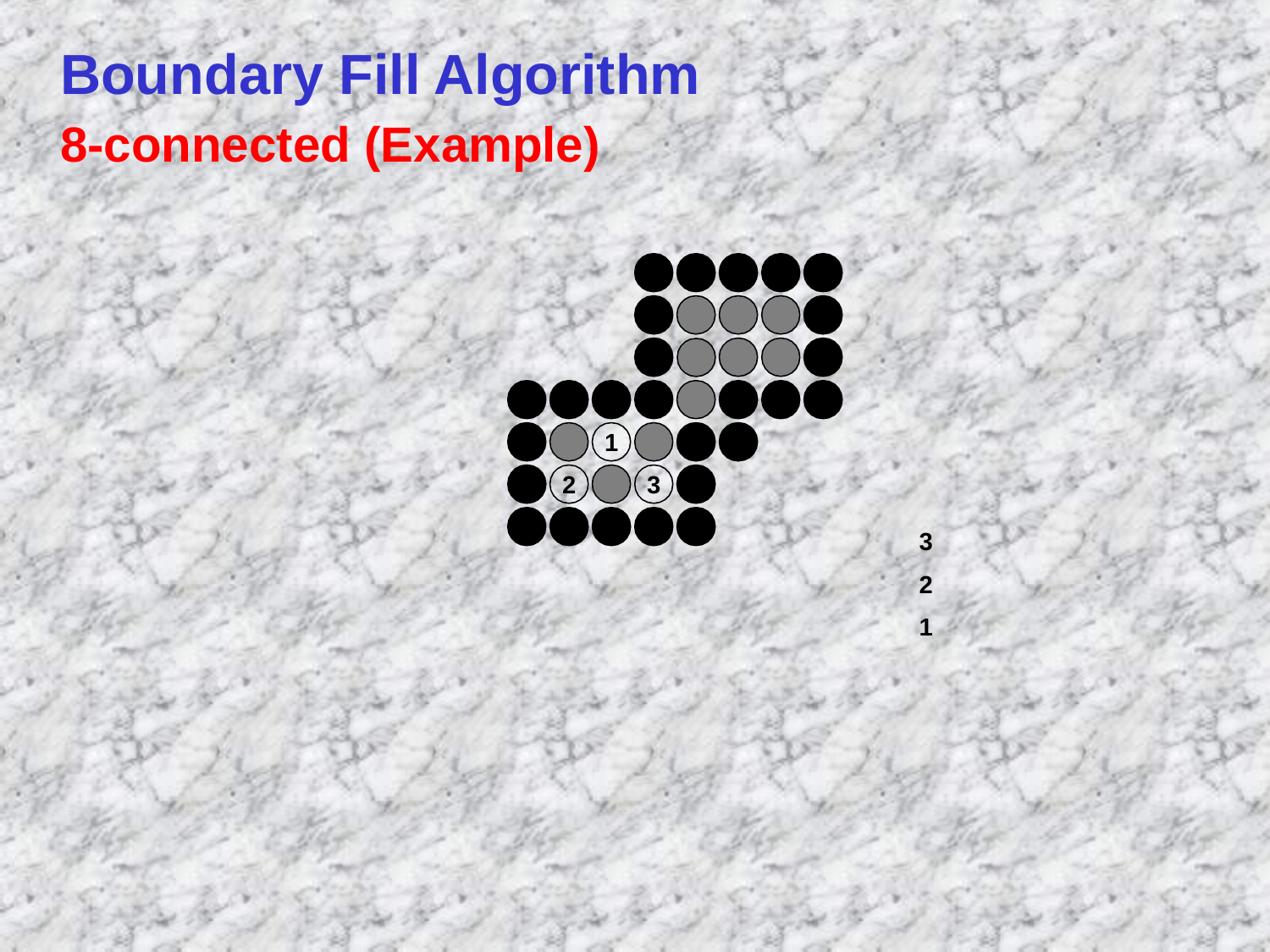

# Boundary Fill Algorithm
8-connected (Example)

1

2
3
3
2
1